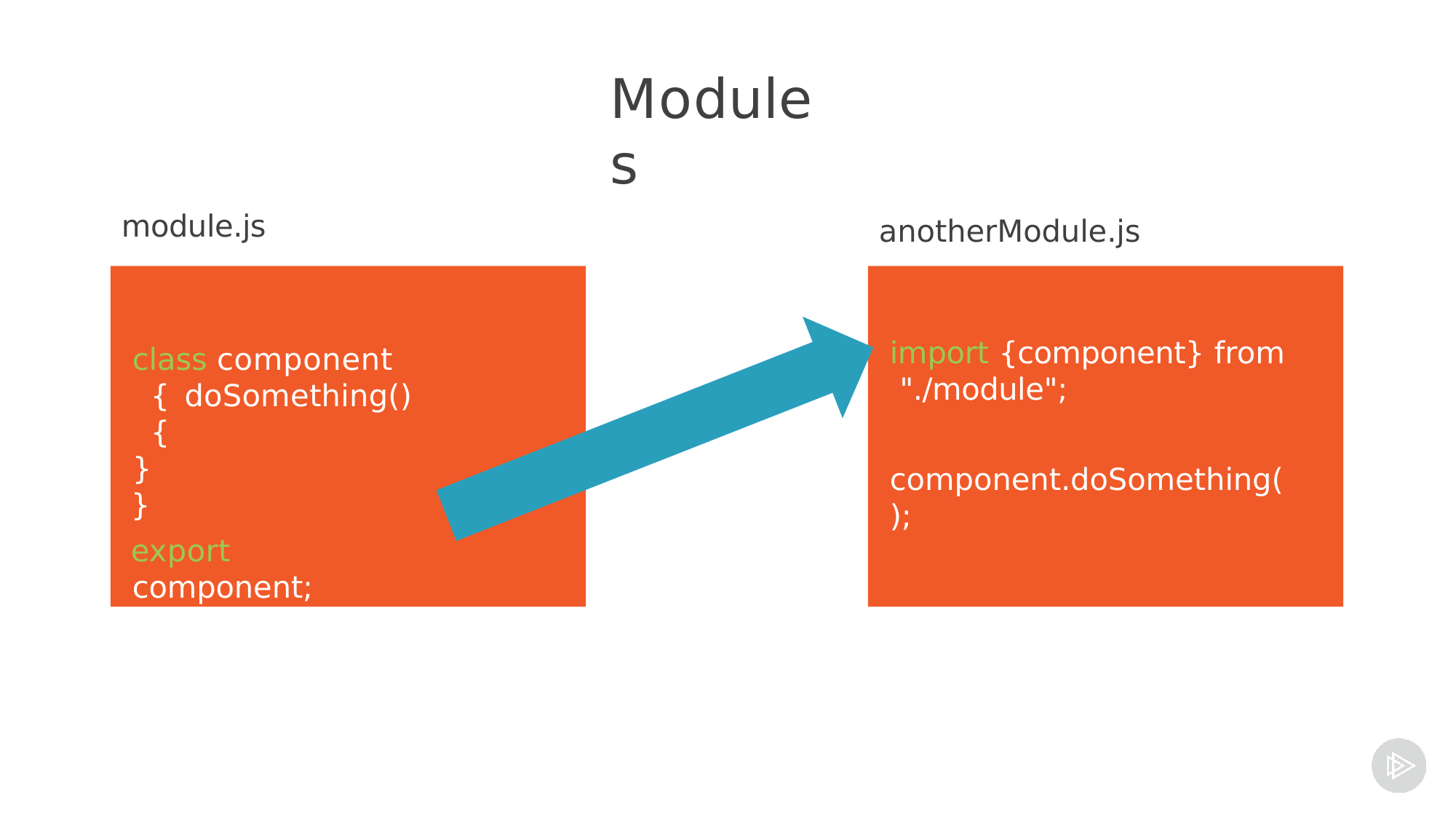

# Modules
module.js
anotherModule.js

import {component} from  "./module";

component.doSomething();

class component {  doSomething() {
}
}
export component;
6